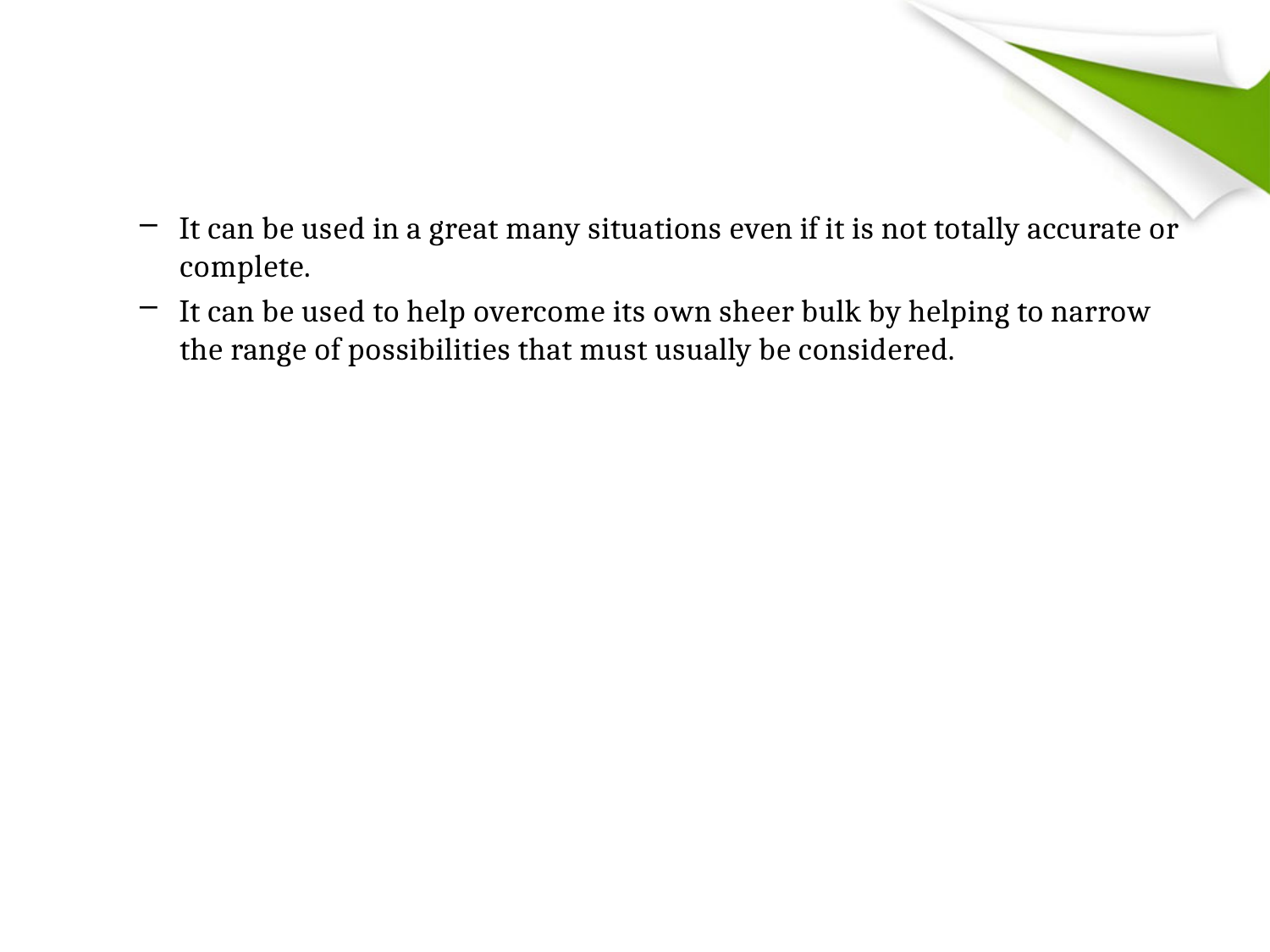

#
It can be used in a great many situations even if it is not totally accurate or complete.
It can be used to help overcome its own sheer bulk by helping to narrow the range of possibilities that must usually be considered.